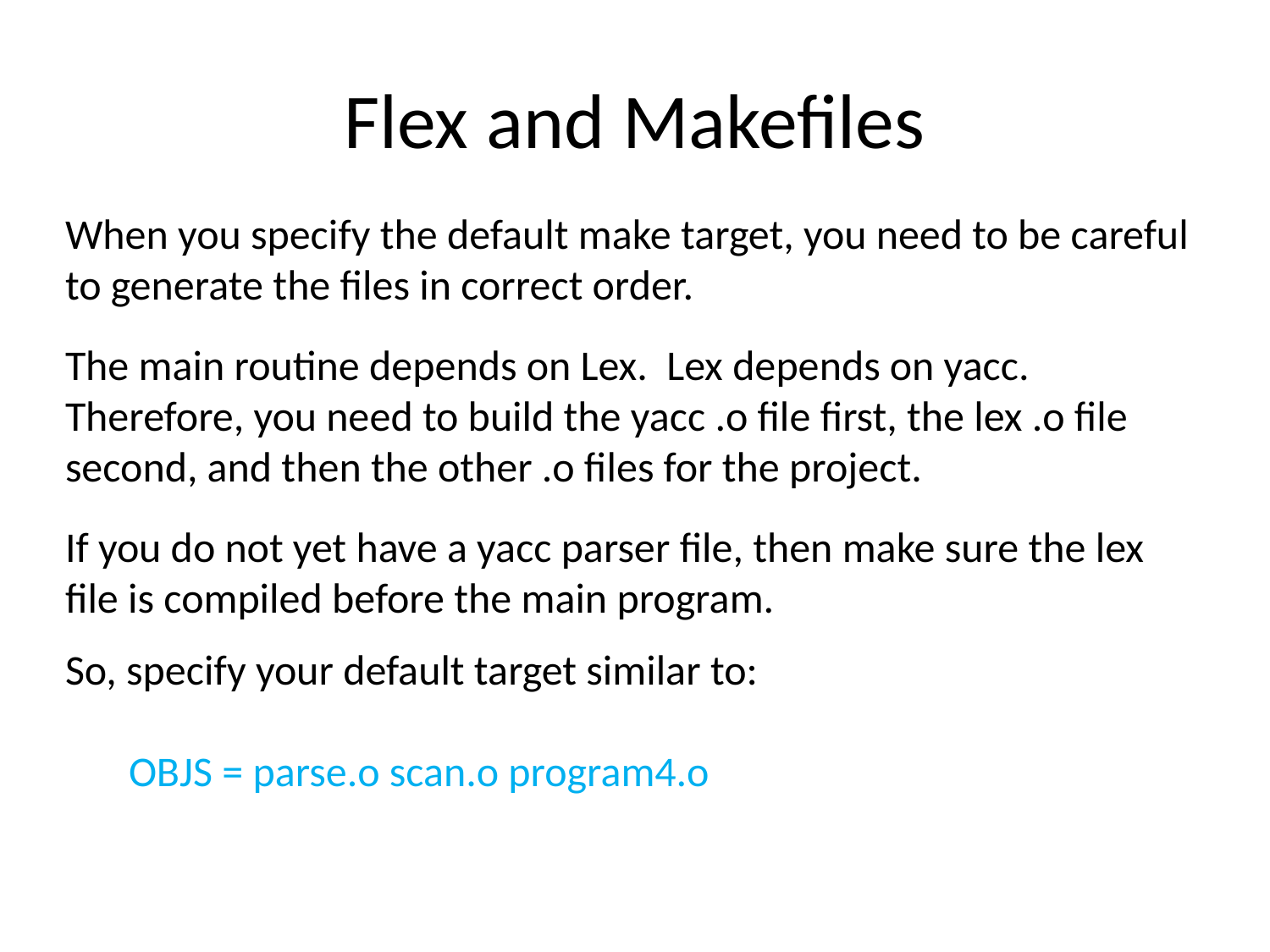

# Flex and Makefiles
When you specify the default make target, you need to be careful to generate the files in correct order.

The main routine depends on Lex.  Lex depends on yacc.  Therefore, you need to build the yacc .o file first, the lex .o file second, and then the other .o files for the project.

If you do not yet have a yacc parser file, then make sure the lex file is compiled before the main program.

So, specify your default target similar to:

OBJS = parse.o scan.o program4.o